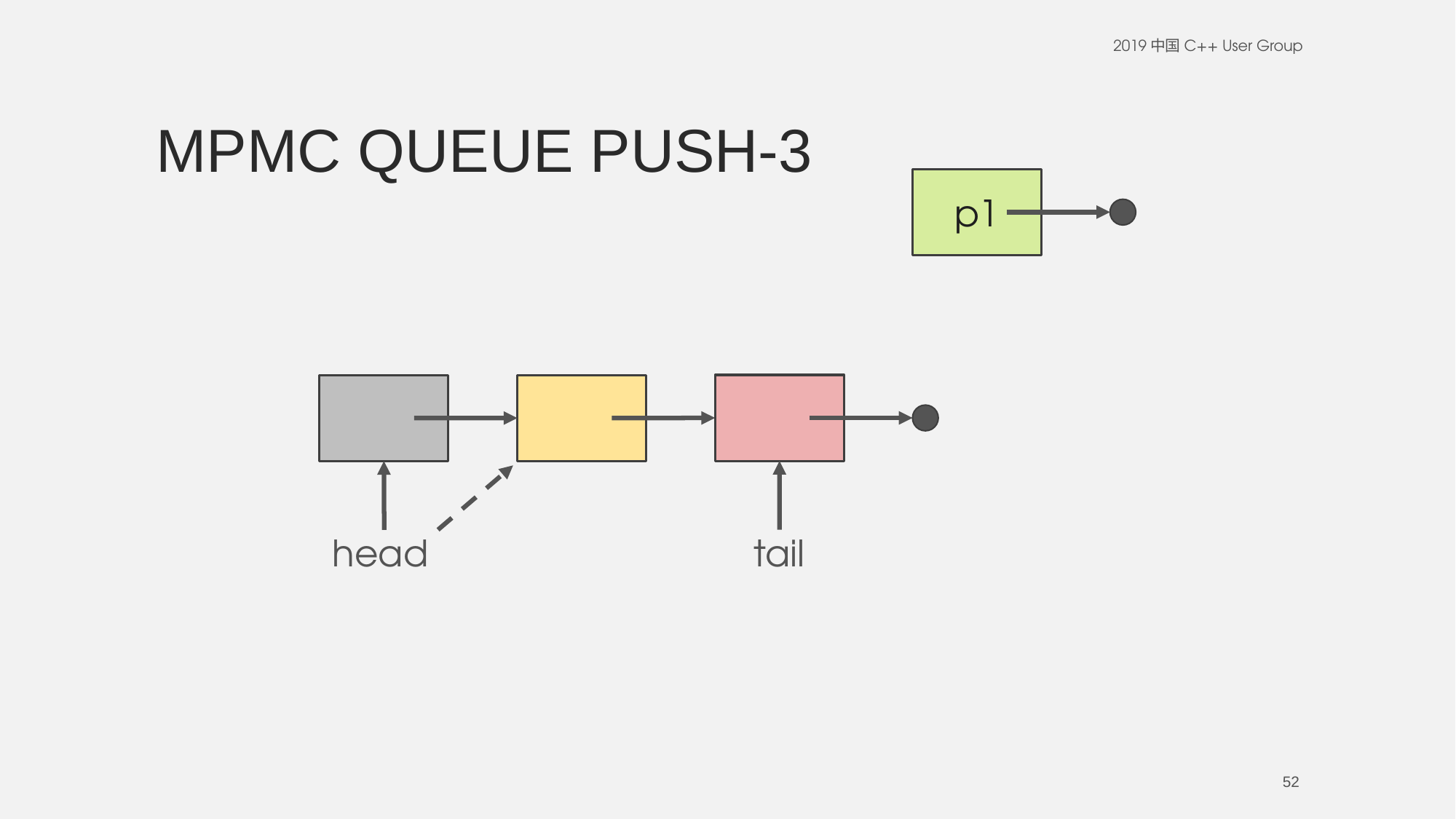

# MPMC queue push-3
p1

head
tail
52